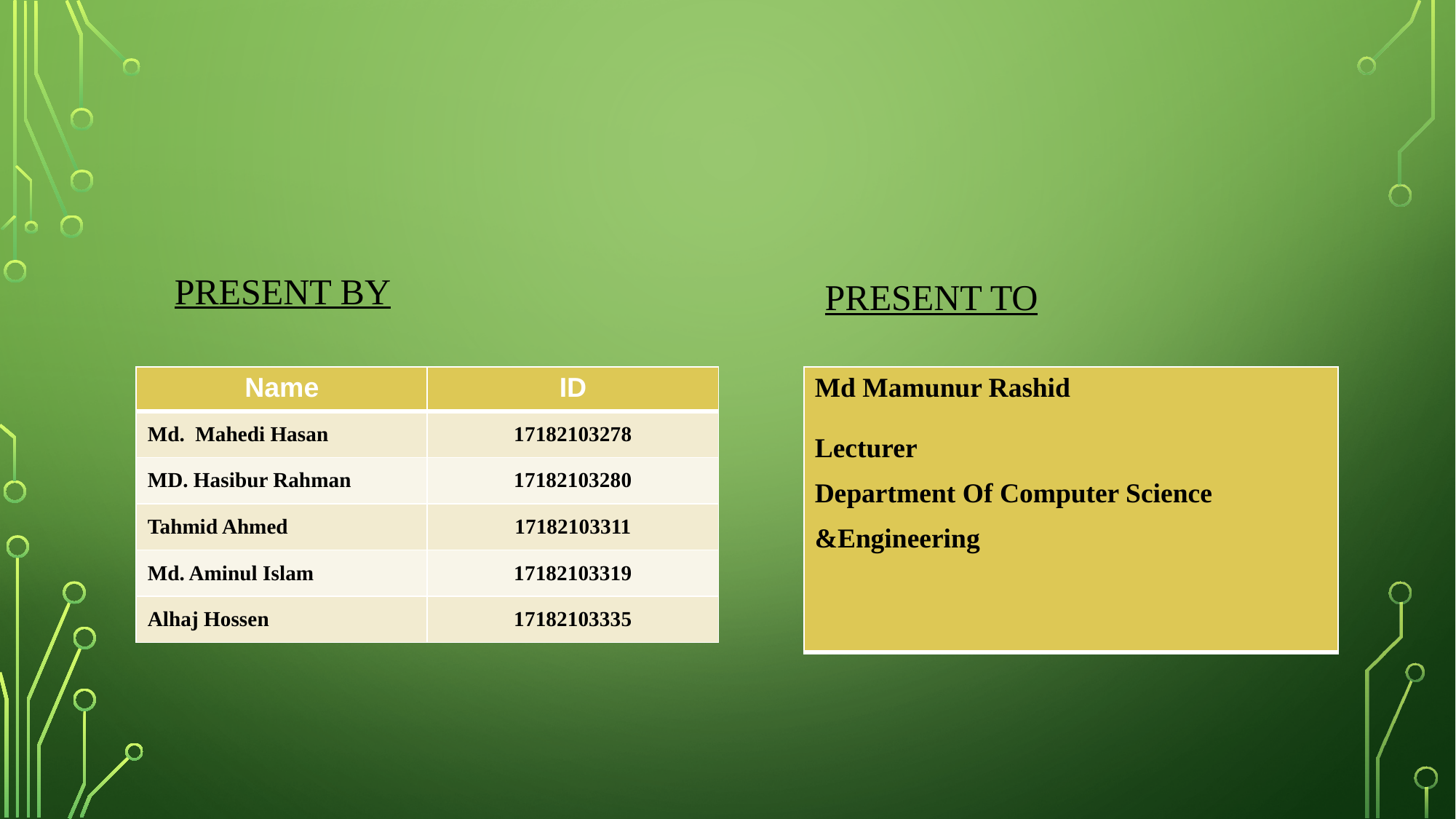

Present By
 PRESENT TO
| Md Mamunur Rashid Lecturer Department Of Computer Science &Engineering |
| --- |
| Name | ID |
| --- | --- |
| Md.  Mahedi Hasan | 17182103278 |
| MD. Hasibur Rahman | 17182103280 |
| Tahmid Ahmed | 17182103311 |
| Md. Aminul Islam | 17182103319 |
| Alhaj Hossen | 17182103335 |